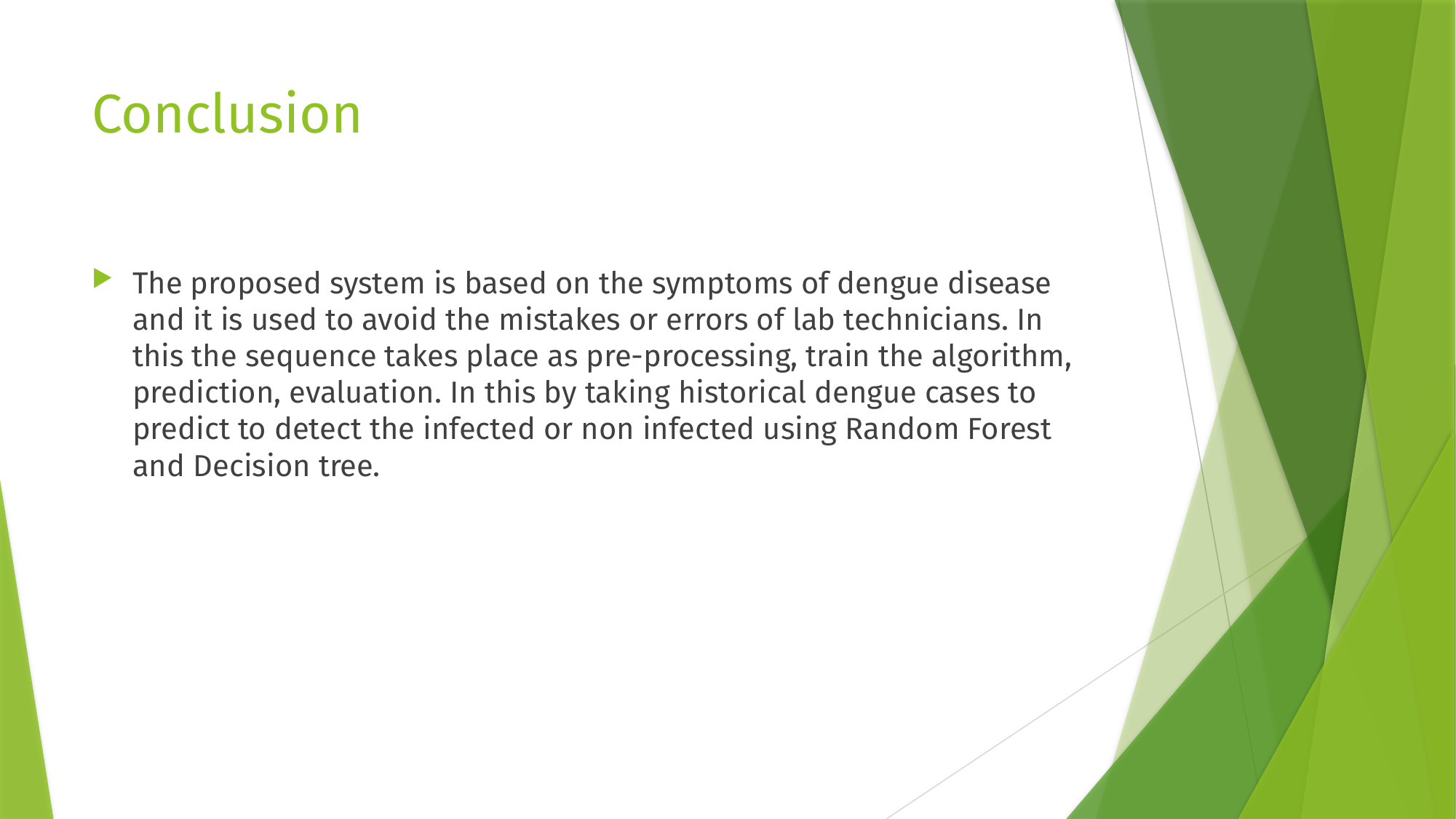

# Conclusion
The proposed system is based on the symptoms of dengue disease and it is used to avoid the mistakes or errors of lab technicians. In this the sequence takes place as pre-processing, train the algorithm, prediction, evaluation. In this by taking historical dengue cases to predict to detect the infected or non infected using Random Forest and Decision tree.